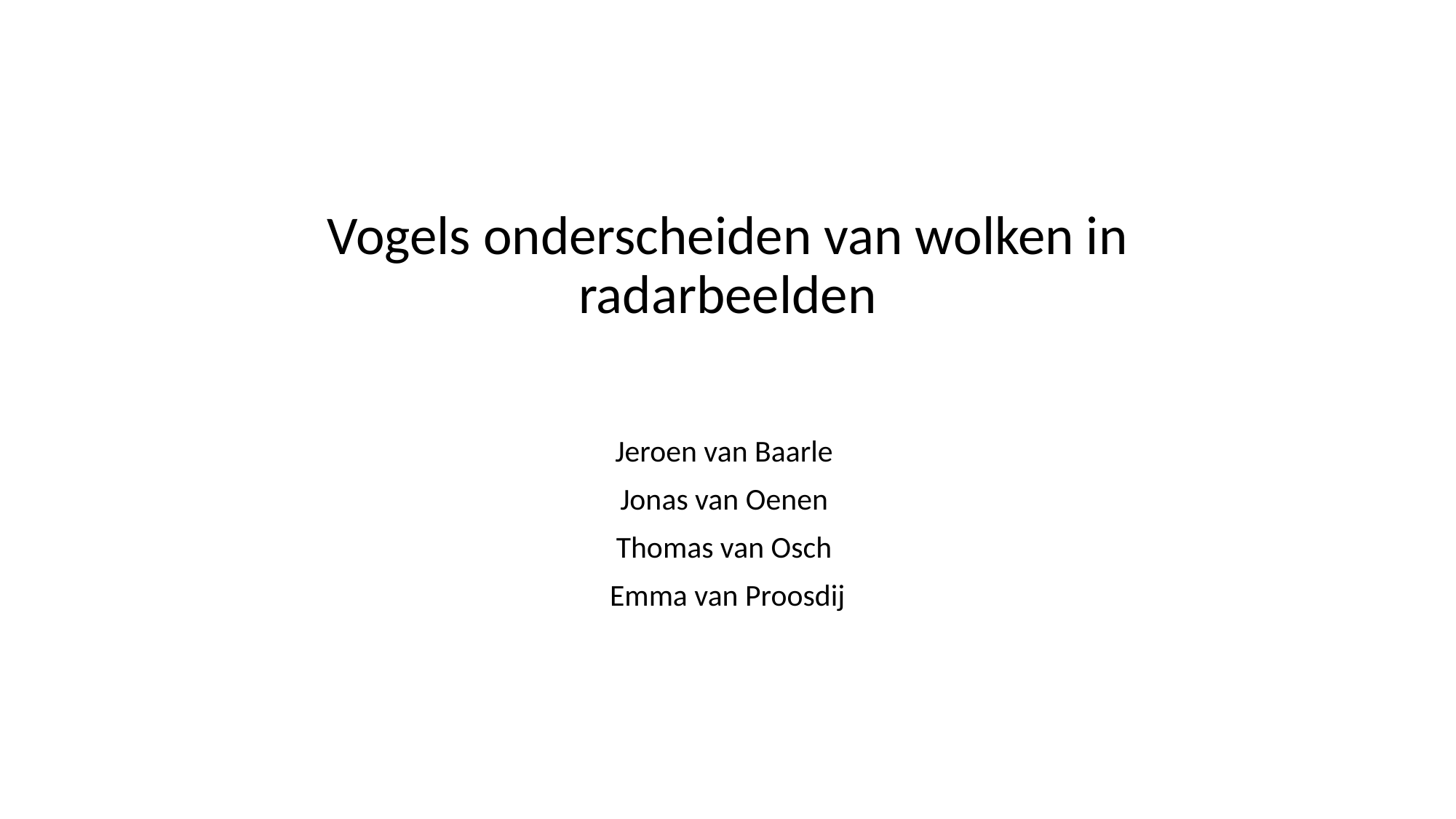

# Vogels onderscheiden van wolken in radarbeelden
Jeroen van Baarle
Jonas van Oenen
Thomas van Osch
Emma van Proosdij